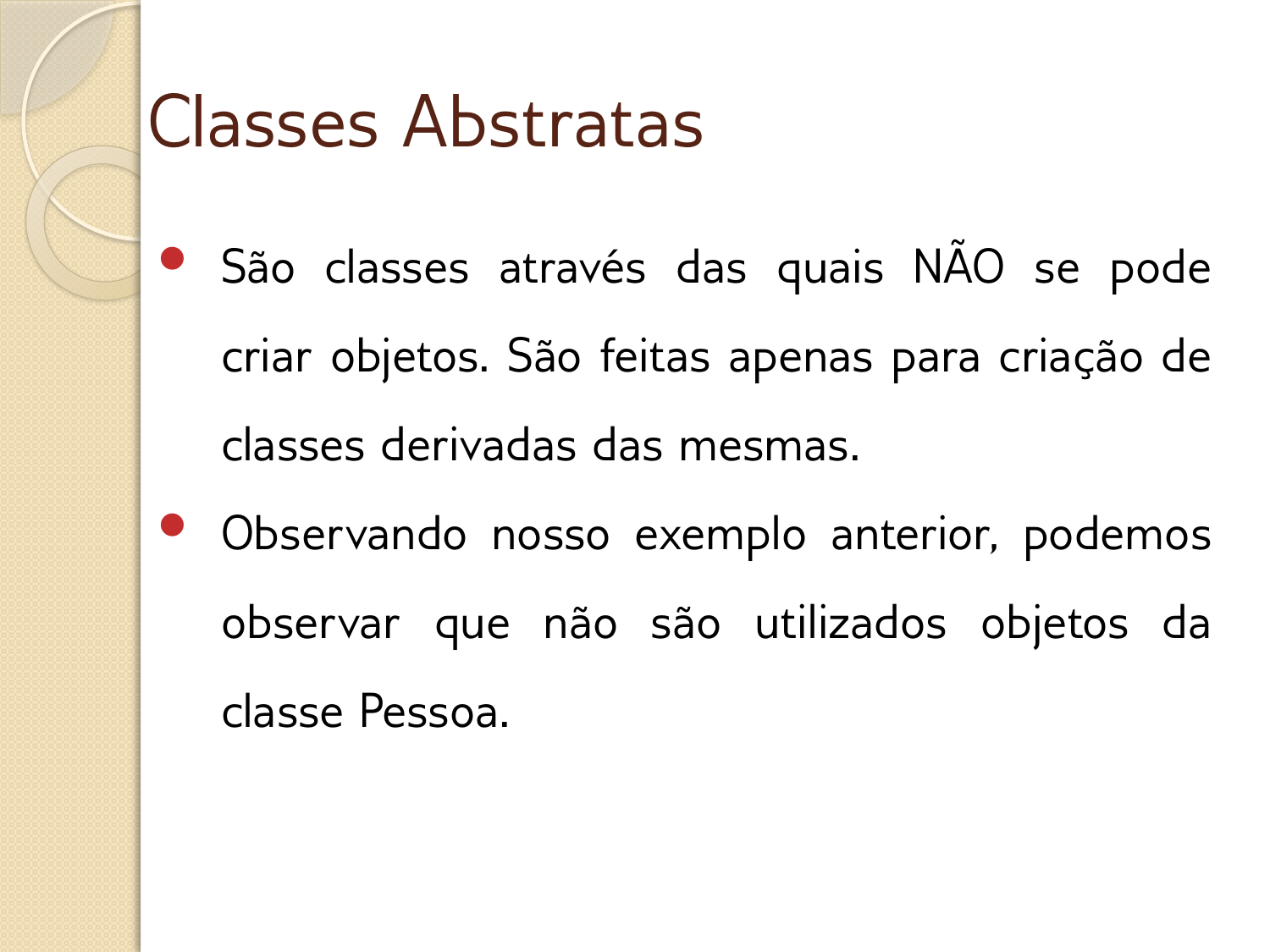

# Classes Abstratas
São classes através das quais NÃO se pode criar objetos. São feitas apenas para criação de classes derivadas das mesmas.
Observando nosso exemplo anterior, podemos observar que não são utilizados objetos da classe Pessoa.